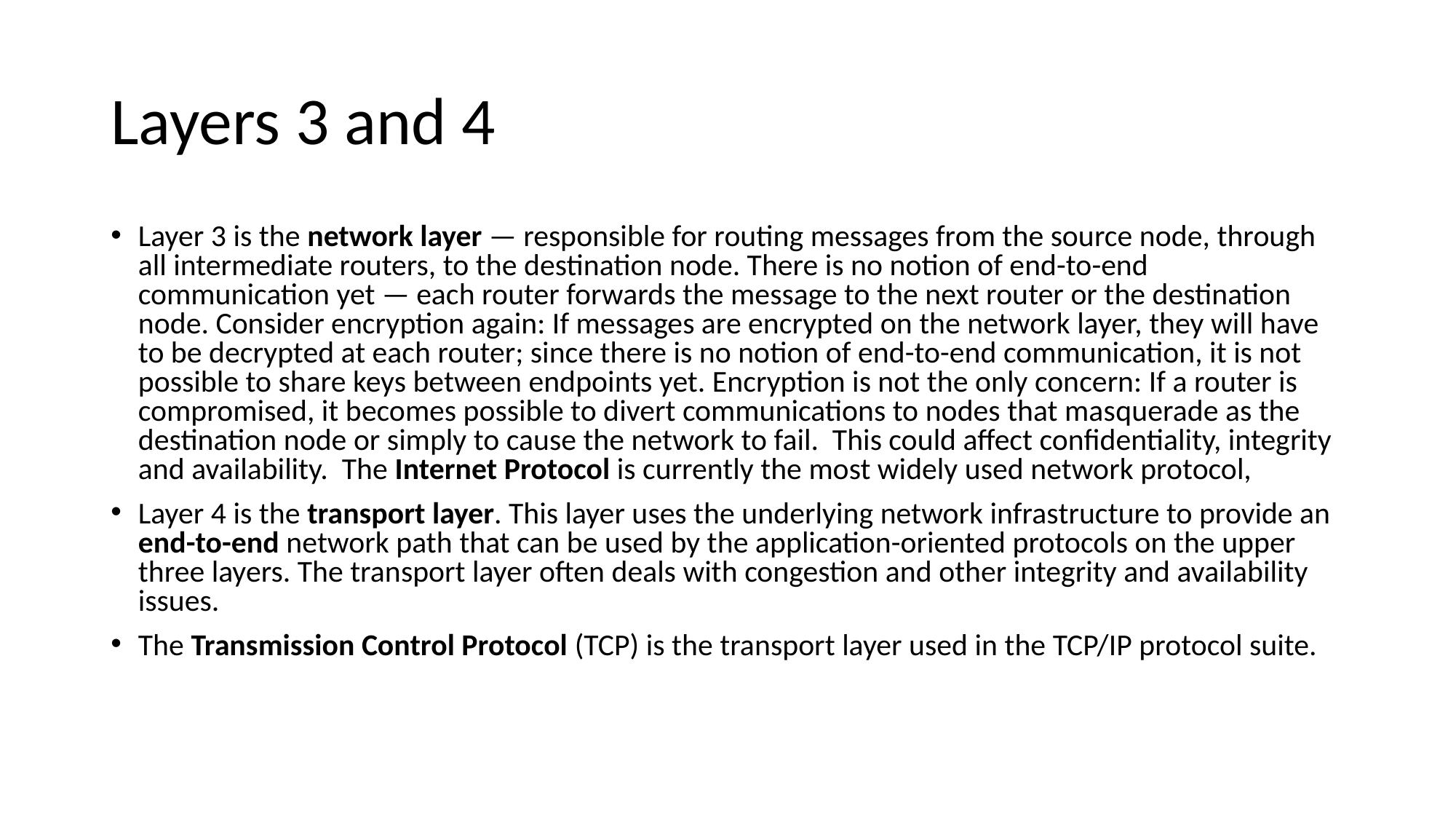

# Layers 3 and 4
Layer 3 is the network layer — responsible for routing messages from the source node, through all intermediate routers, to the destination node. There is no notion of end-to-end communication yet — each router forwards the message to the next router or the destination node. Consider encryption again: If messages are encrypted on the network layer, they will have to be decrypted at each router; since there is no notion of end-to-end communication, it is not possible to share keys between endpoints yet. Encryption is not the only concern: If a router is compromised, it becomes possible to divert communications to nodes that mas­querade as the destination node or simply to cause the network to fail.  This could affect confidentiality, integrity and availability.  The Internet Protocol is currently the most widely used network protocol,
Layer 4 is the transport layer. This layer uses the underlying network infras­tructure to provide an end-to-end network path that can be used by the application-oriented protocols on the upper three layers. The transport layer often deals with congestion and other integrity and availability issues.
The Transmission Control Protocol (TCP) is the transport layer used in the TCP/IP protocol suite.